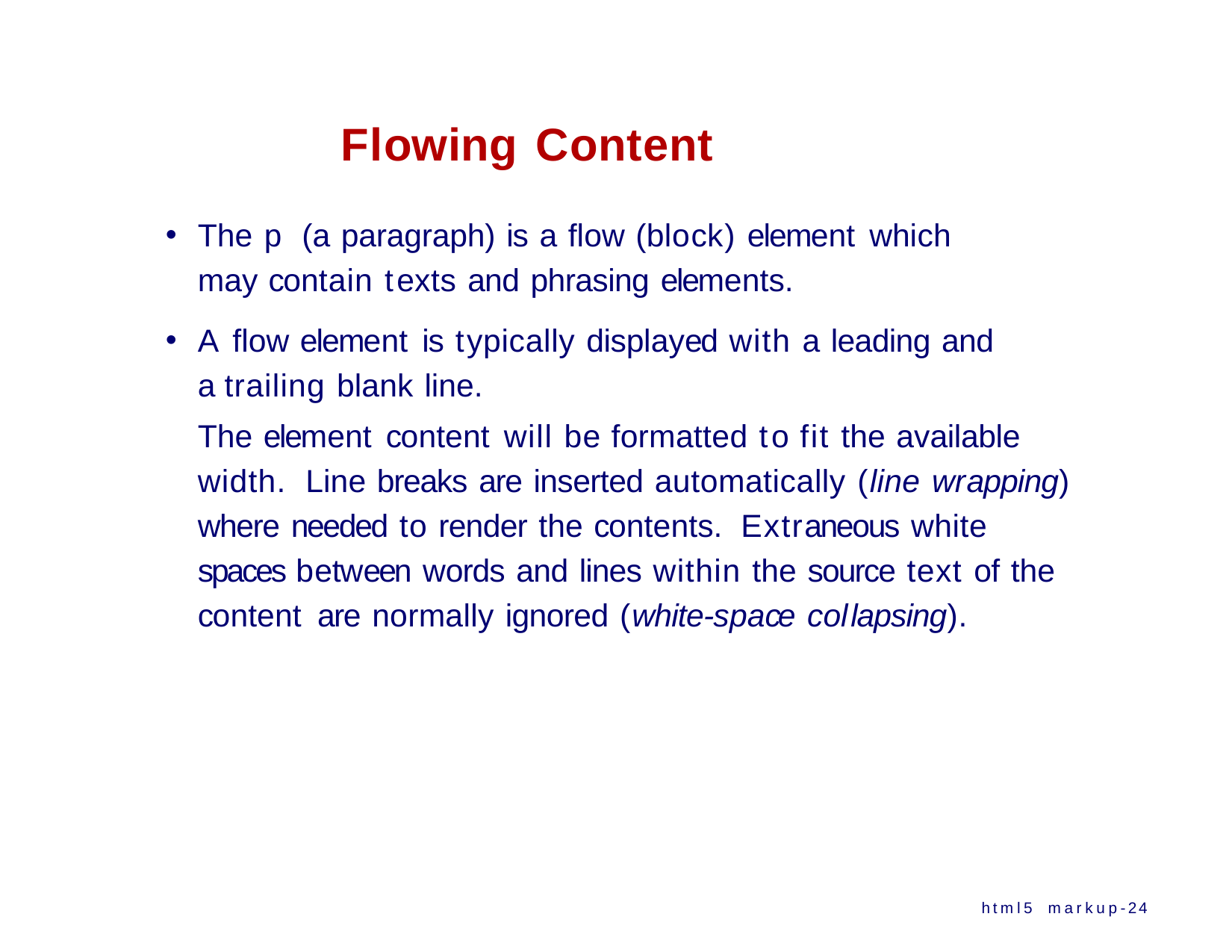

# Flowing Content
The p (a paragraph) is a flow (block) element which may contain texts and phrasing elements.

A flow element is typically displayed with a leading and a trailing blank line.
The element content will be formatted to fit the available width.  Line breaks are inserted automatically (line wrapping) where needed to render the contents.  Extraneous white spaces between words and lines within the source text of the content are normally ignored (white-space collapsing).

html5  markup-24